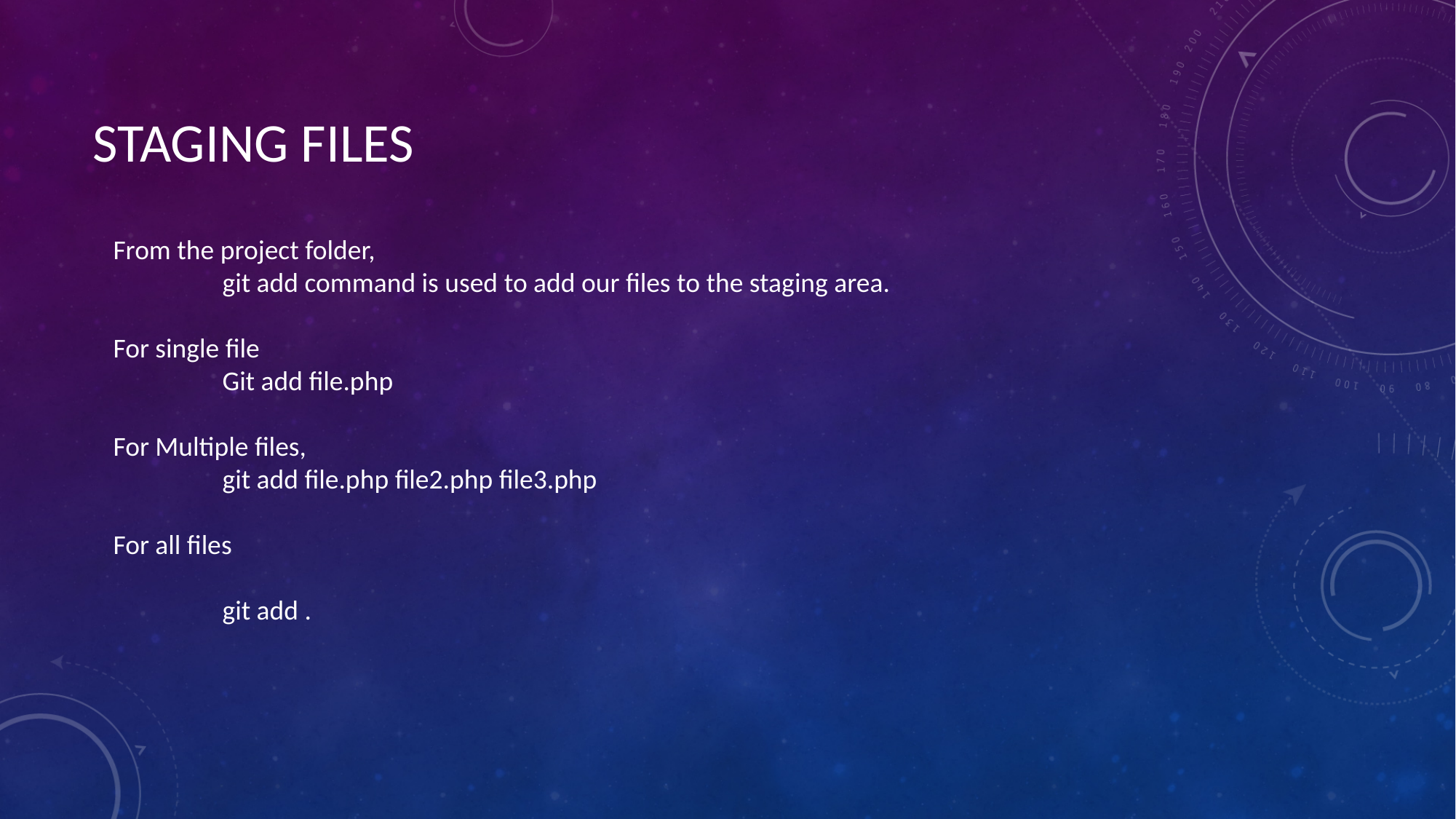

# Staging Files
From the project folder,
	git add command is used to add our files to the staging area.

For single file
	Git add file.php

For Multiple files,
	git add file.php file2.php file3.php

For all files

	git add .